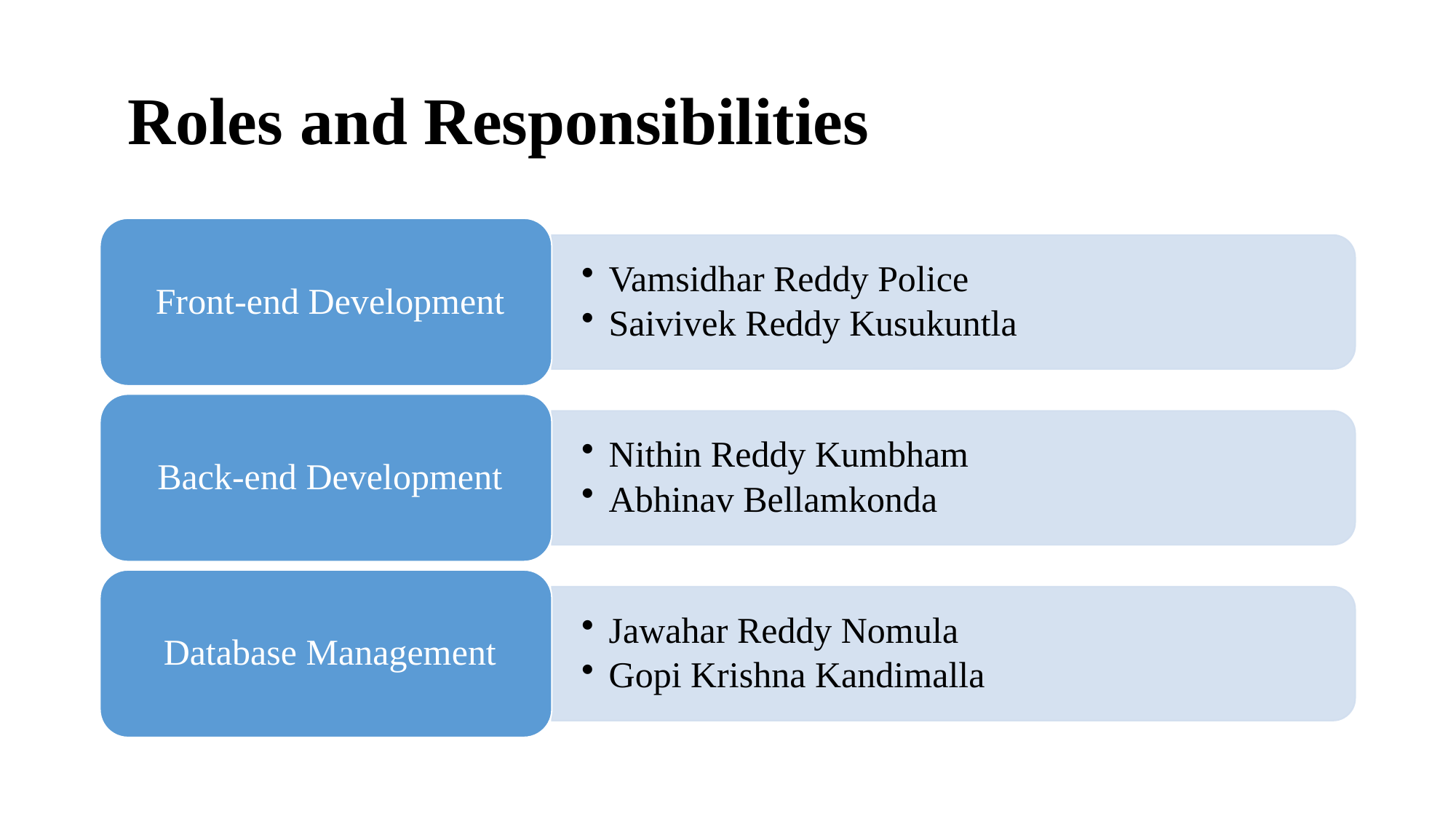

# Roles and Responsibilities
Vamsidhar Reddy Police
Saivivek Reddy Kusukuntla
Front-end Development
Nithin Reddy Kumbham
Abhinav Bellamkonda
Back-end Development
Jawahar Reddy Nomula
Gopi Krishna Kandimalla
Database Management